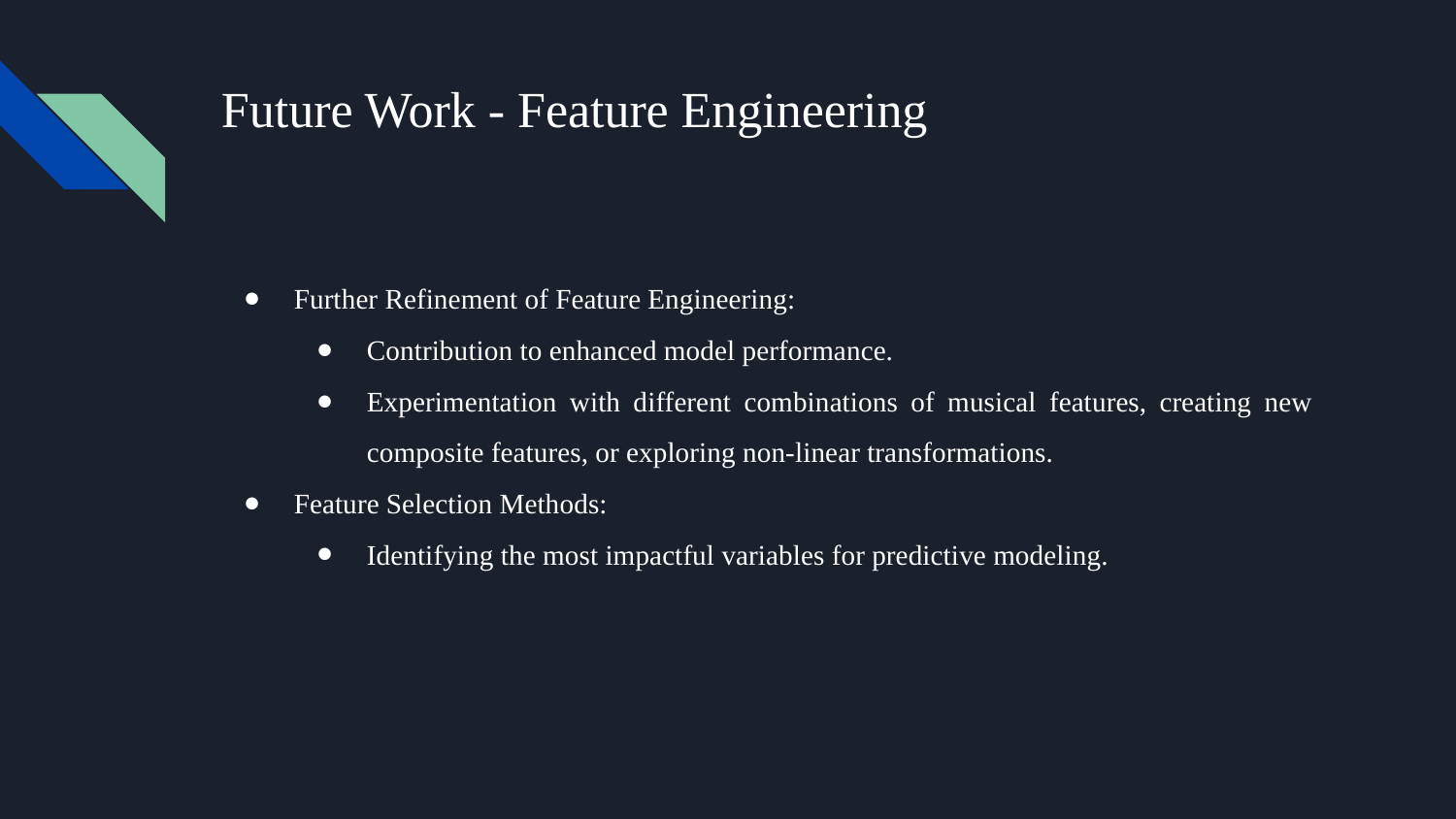

# Future Work - Feature Engineering
Further Refinement of Feature Engineering:
Contribution to enhanced model performance.
Experimentation with different combinations of musical features, creating new composite features, or exploring non-linear transformations.
Feature Selection Methods:
Identifying the most impactful variables for predictive modeling.